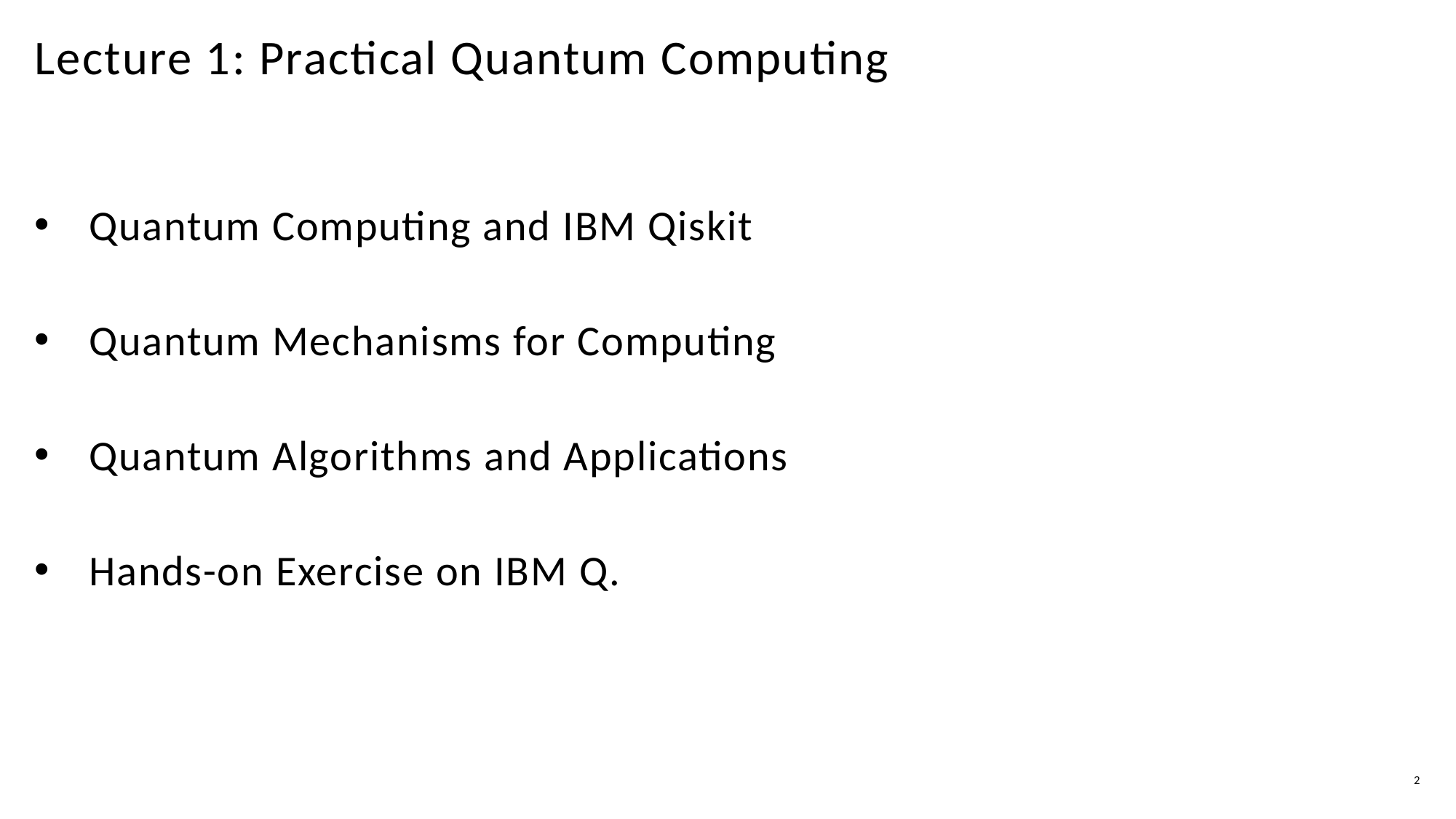

# Lecture 1: Practical Quantum Computing
Quantum Computing and IBM Qiskit

Quantum Mechanisms for Computing

Quantum Algorithms and Applications

Hands-on Exercise on IBM Q.

2